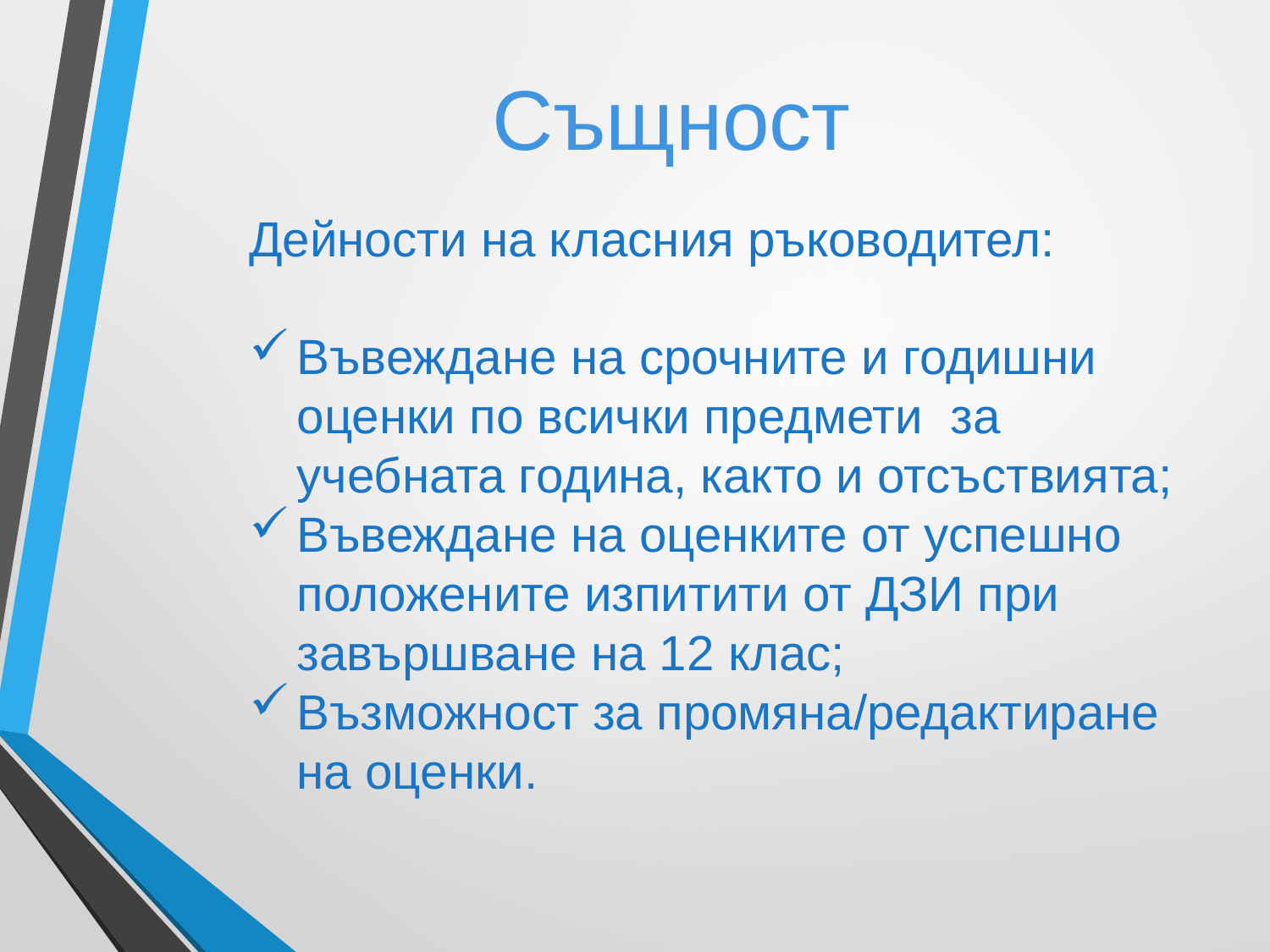

# Същност
Дейности на класния ръководител:

Въвеждане на срочните и годишни оценки по всички предмети  за учебната година, както и отсъствията;
Въвеждане на оценките от успешно положените изпитити от ДЗИ при завършване на 12 клас;
Възможност за промяна/редактиране на оценки.